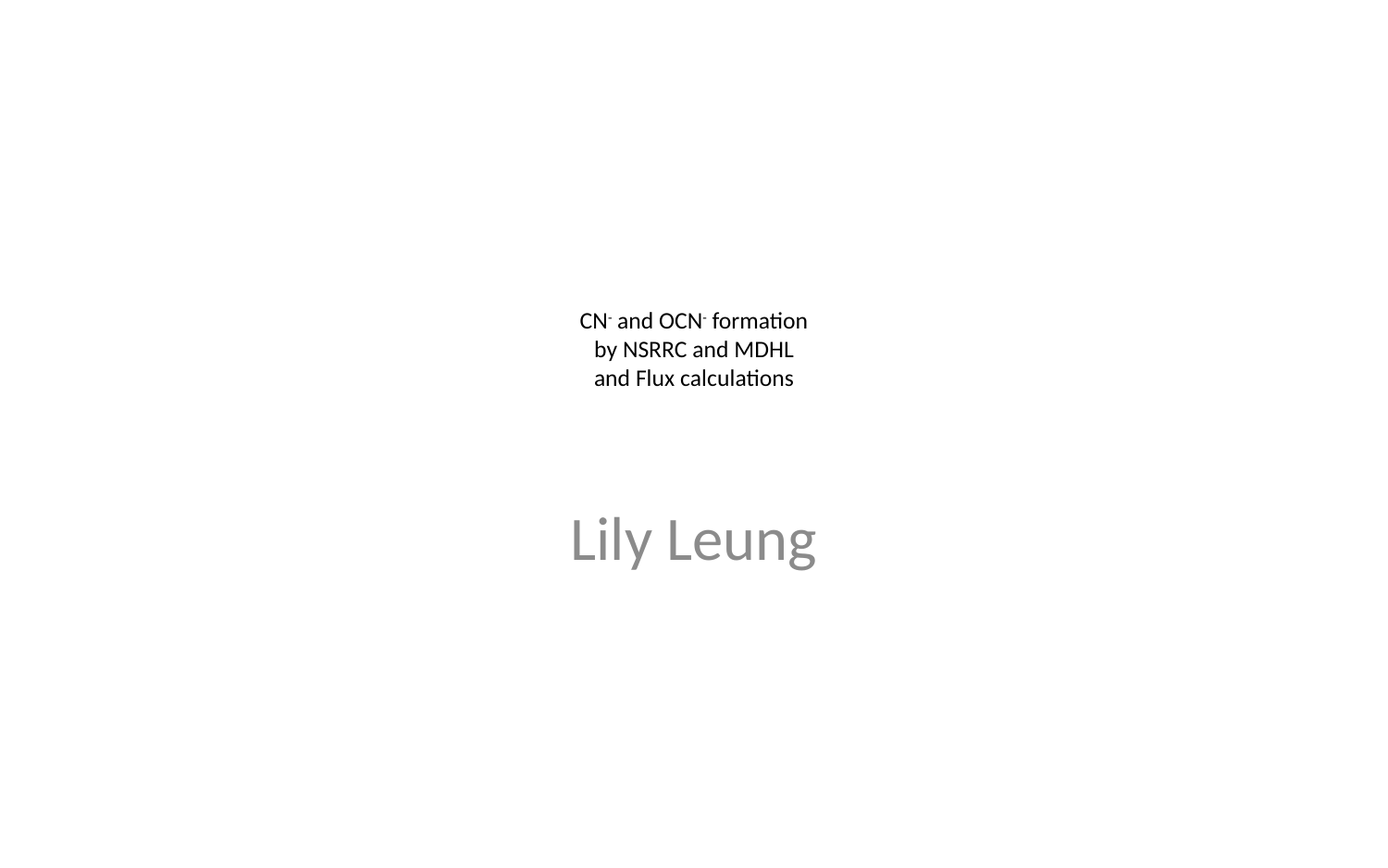

# CN- and OCN- formation by NSRRC and MDHL and Flux calculations
Lily Leung